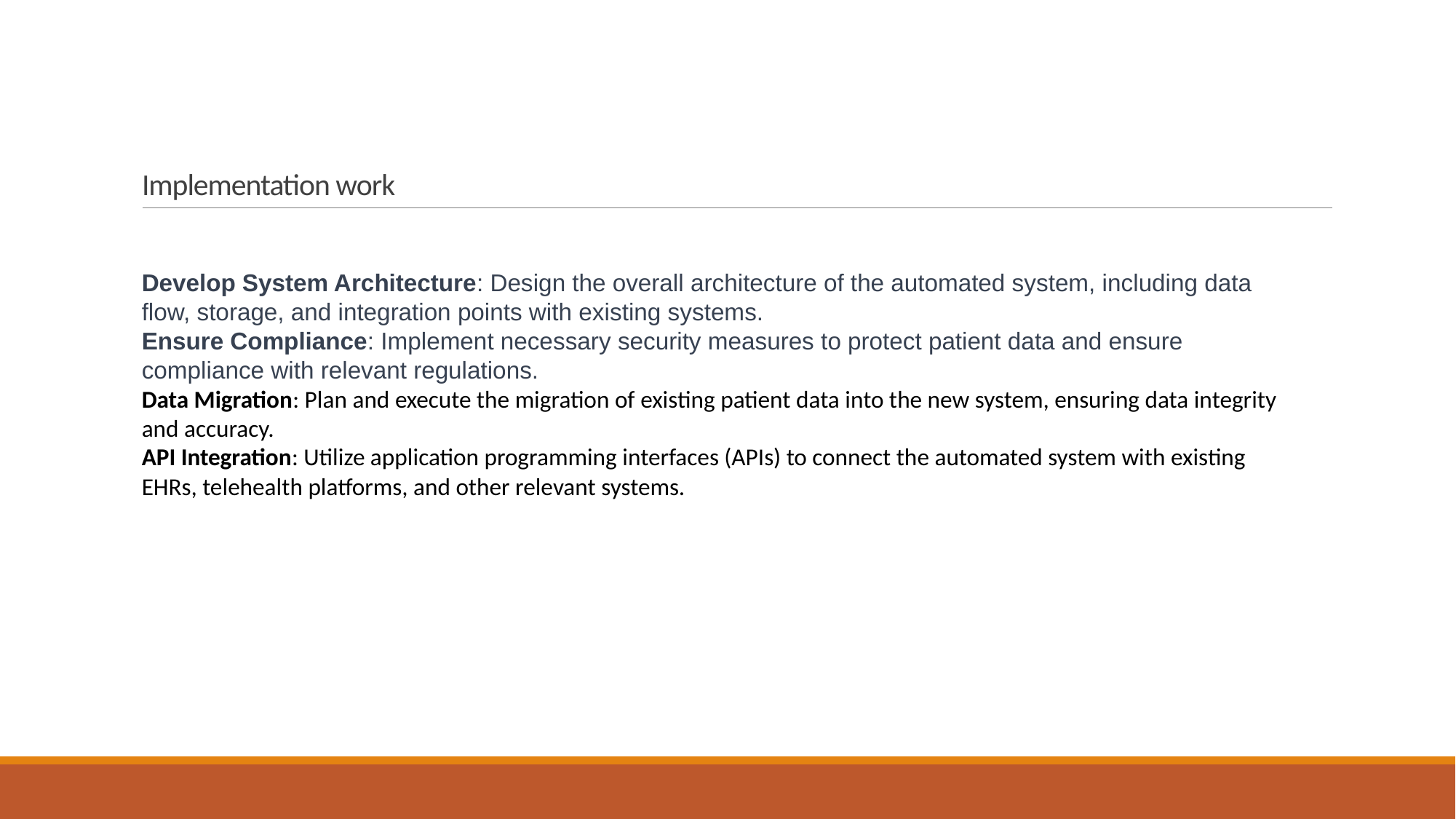

# Implementation work
Develop System Architecture: Design the overall architecture of the automated system, including data flow, storage, and integration points with existing systems.
Ensure Compliance: Implement necessary security measures to protect patient data and ensure compliance with relevant regulations.
Data Migration: Plan and execute the migration of existing patient data into the new system, ensuring data integrity and accuracy.
API Integration: Utilize application programming interfaces (APIs) to connect the automated system with existing EHRs, telehealth platforms, and other relevant systems.